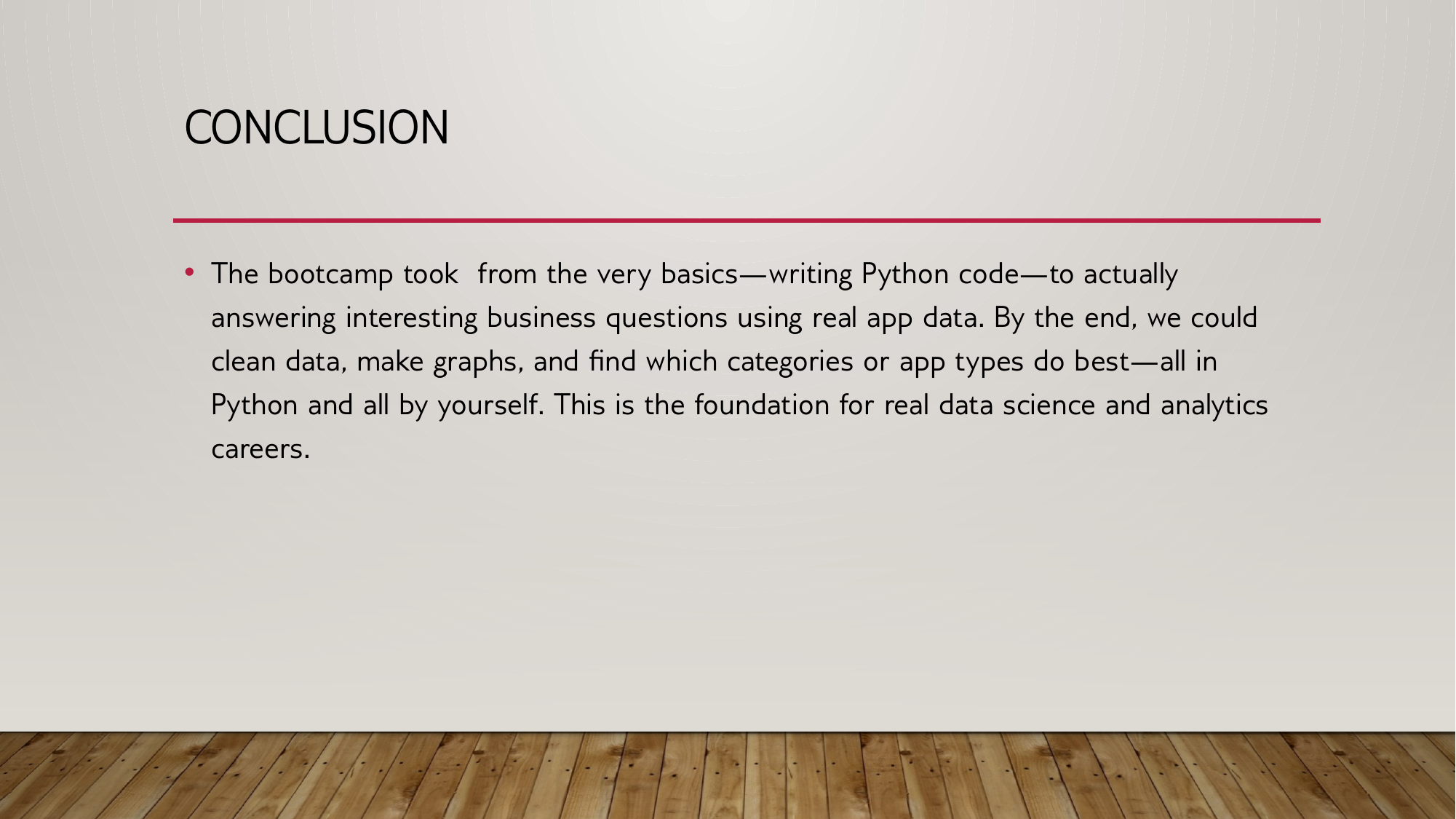

# Conclusion
The bootcamp took  from the very basics—writing Python code—to actually answering interesting business questions using real app data. By the end, we could clean data, make graphs, and find which categories or app types do best—all in Python and all by yourself. This is the foundation for real data science and analytics careers.